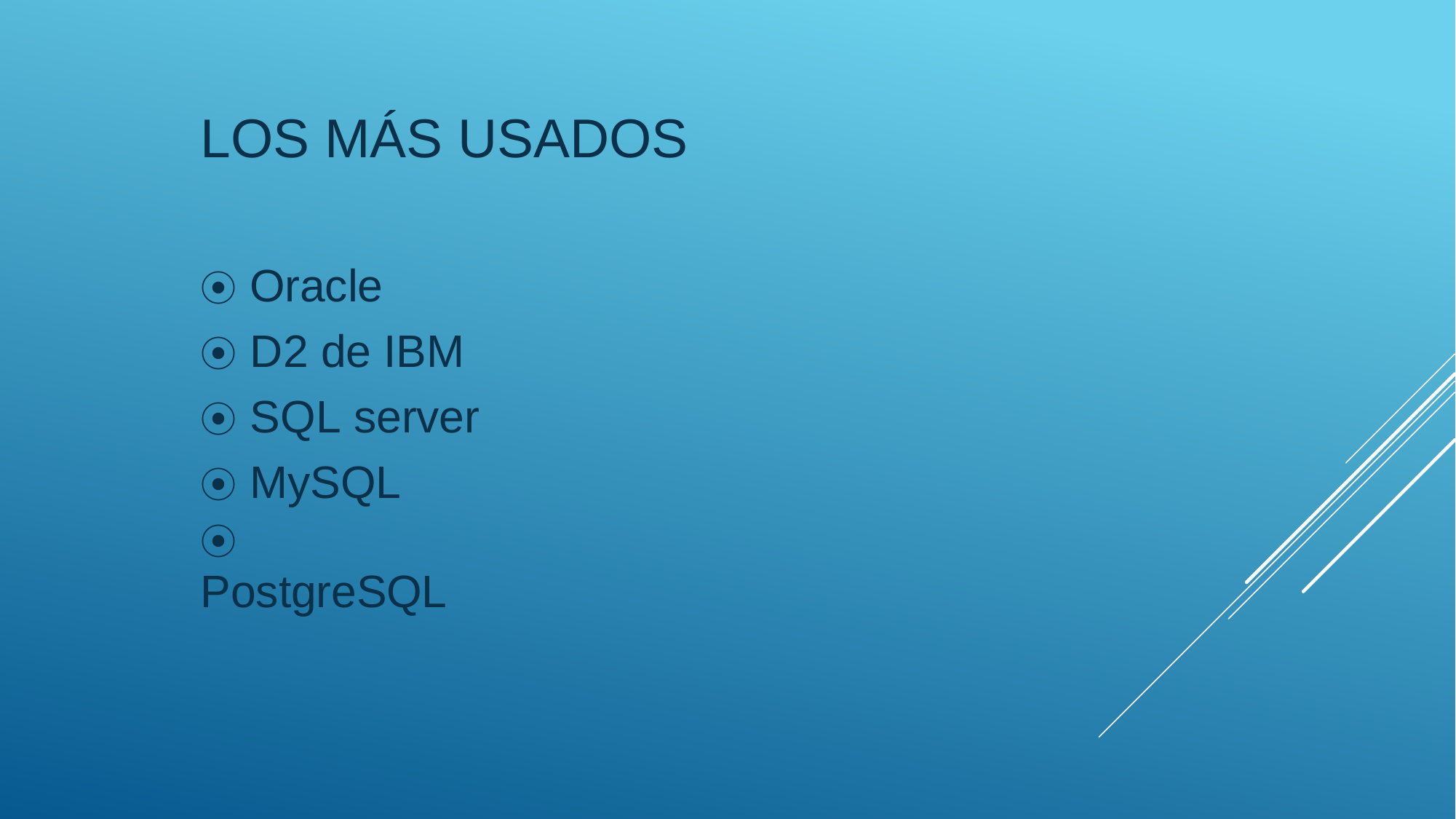

# Los más usados
⦿ Oracle
⦿ D2 de IBM
⦿ SQL server
⦿ MySQL
⦿ PostgreSQL